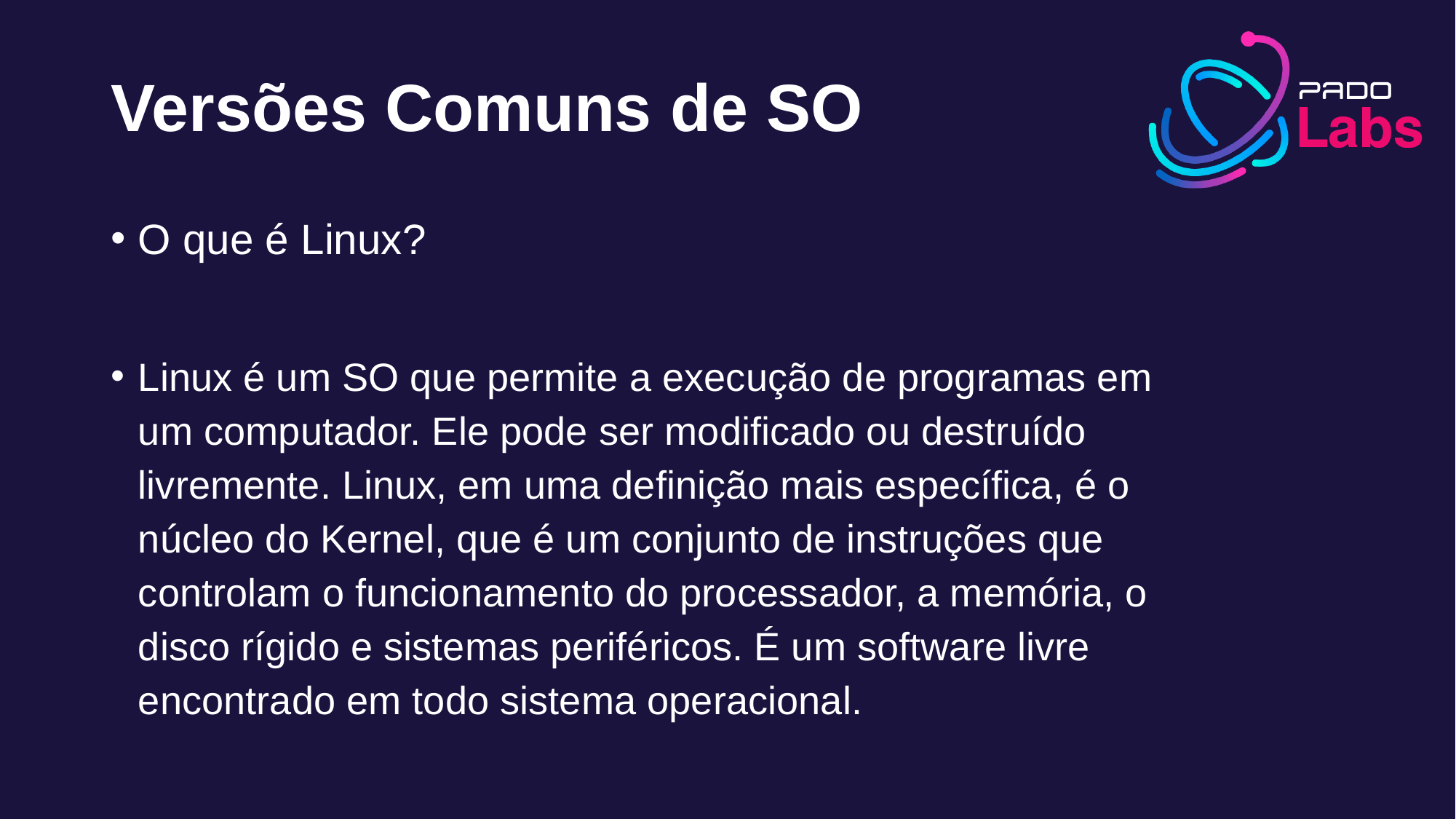

# Versões Comuns de SO
O que é Linux?

Linux é um SO que permite a execução de programas em um computador. Ele pode ser modificado ou destruído livremente. Linux, em uma definição mais específica, é o núcleo do Kernel, que é um conjunto de instruções que controlam o funcionamento do processador, a memória, o disco rígido e sistemas periféricos. É um software livre encontrado em todo sistema operacional.